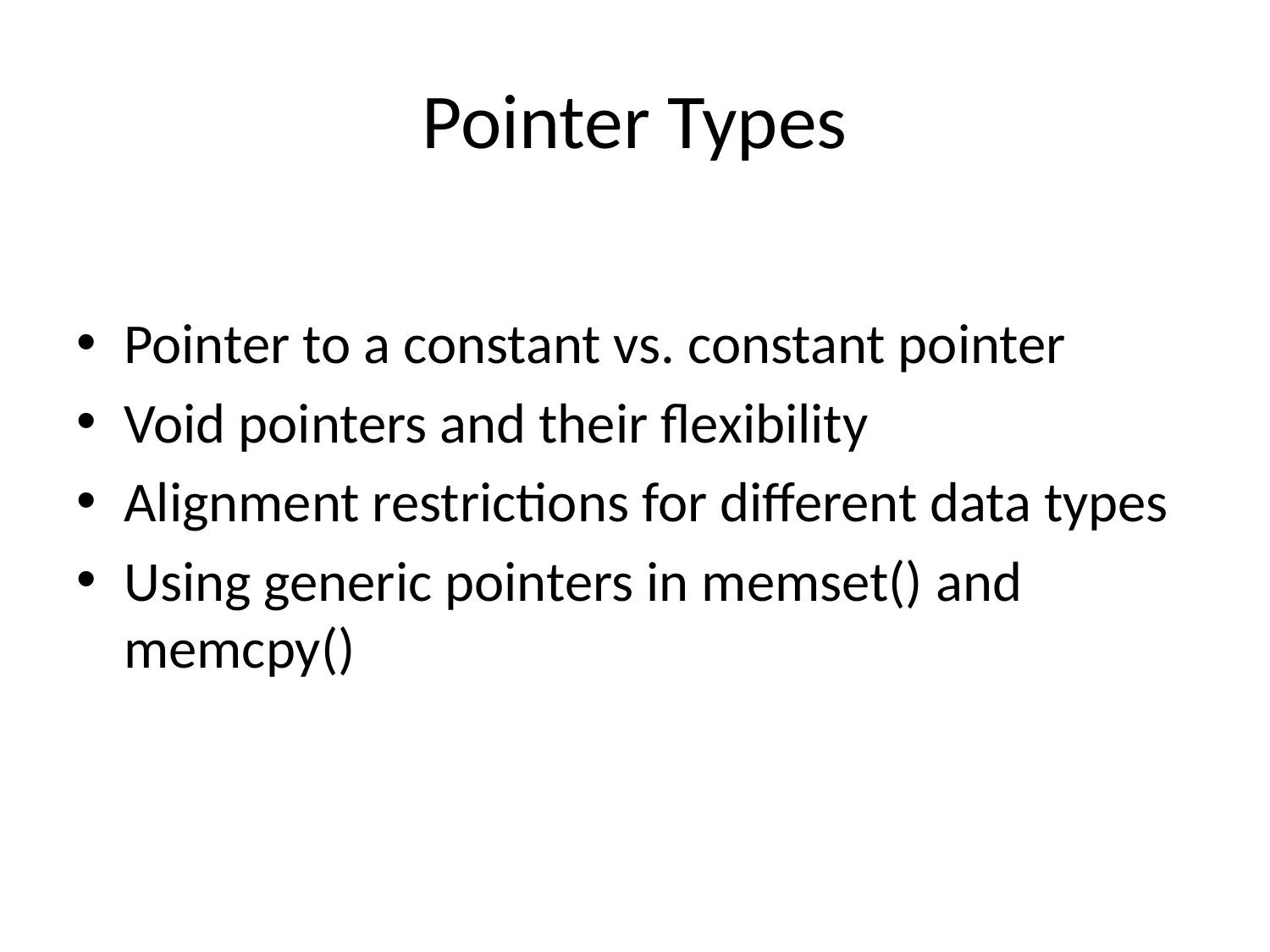

# Pointer Types

Pointer to a constant vs. constant pointer
Void pointers and their flexibility
Alignment restrictions for different data types
Using generic pointers in memset() and memcpy()